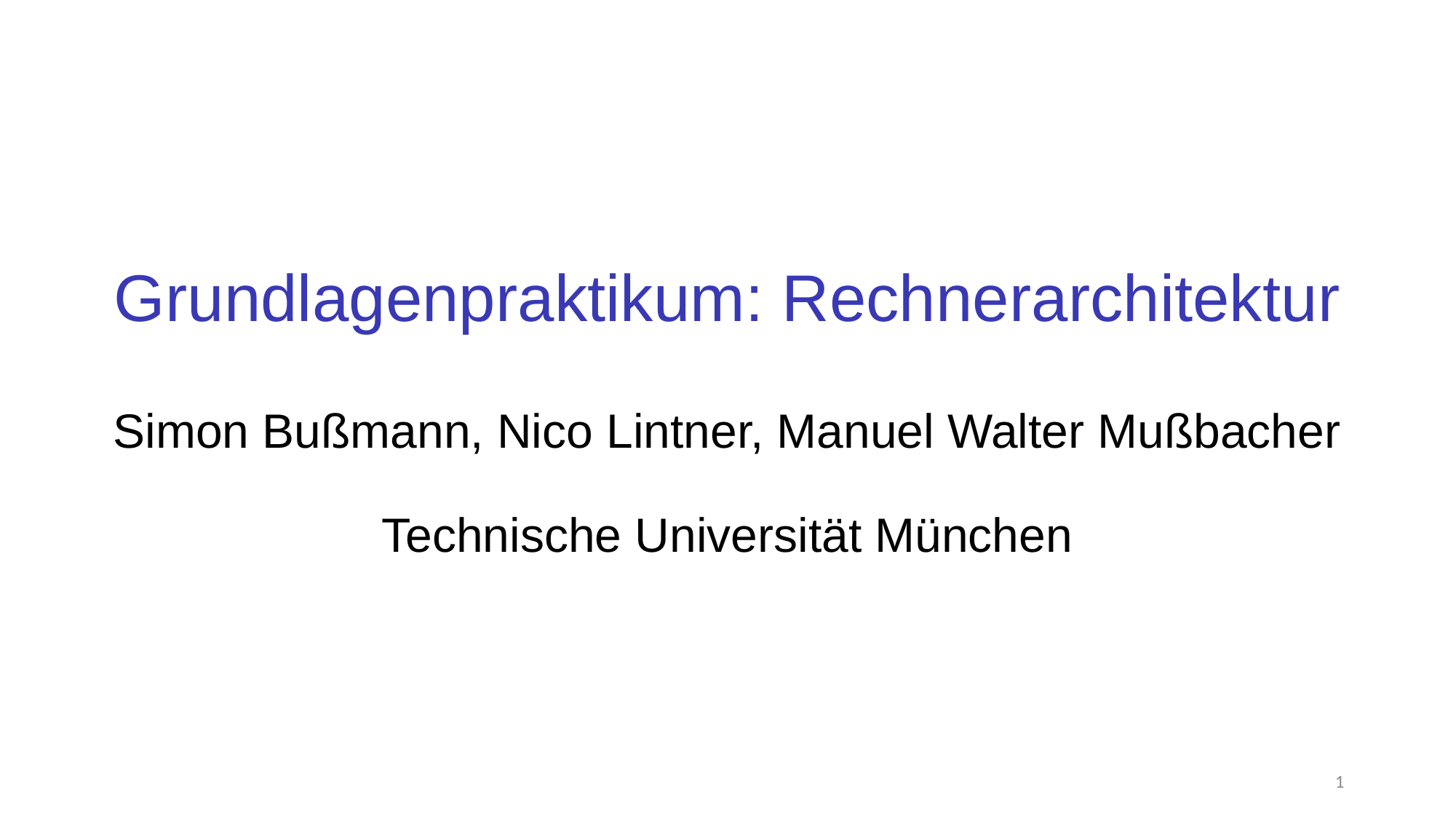

# Grundlagenpraktikum: Rechnerarchitektur Simon Bußmann, Nico Lintner, Manuel Walter Mußbacher Technische Universität München
1